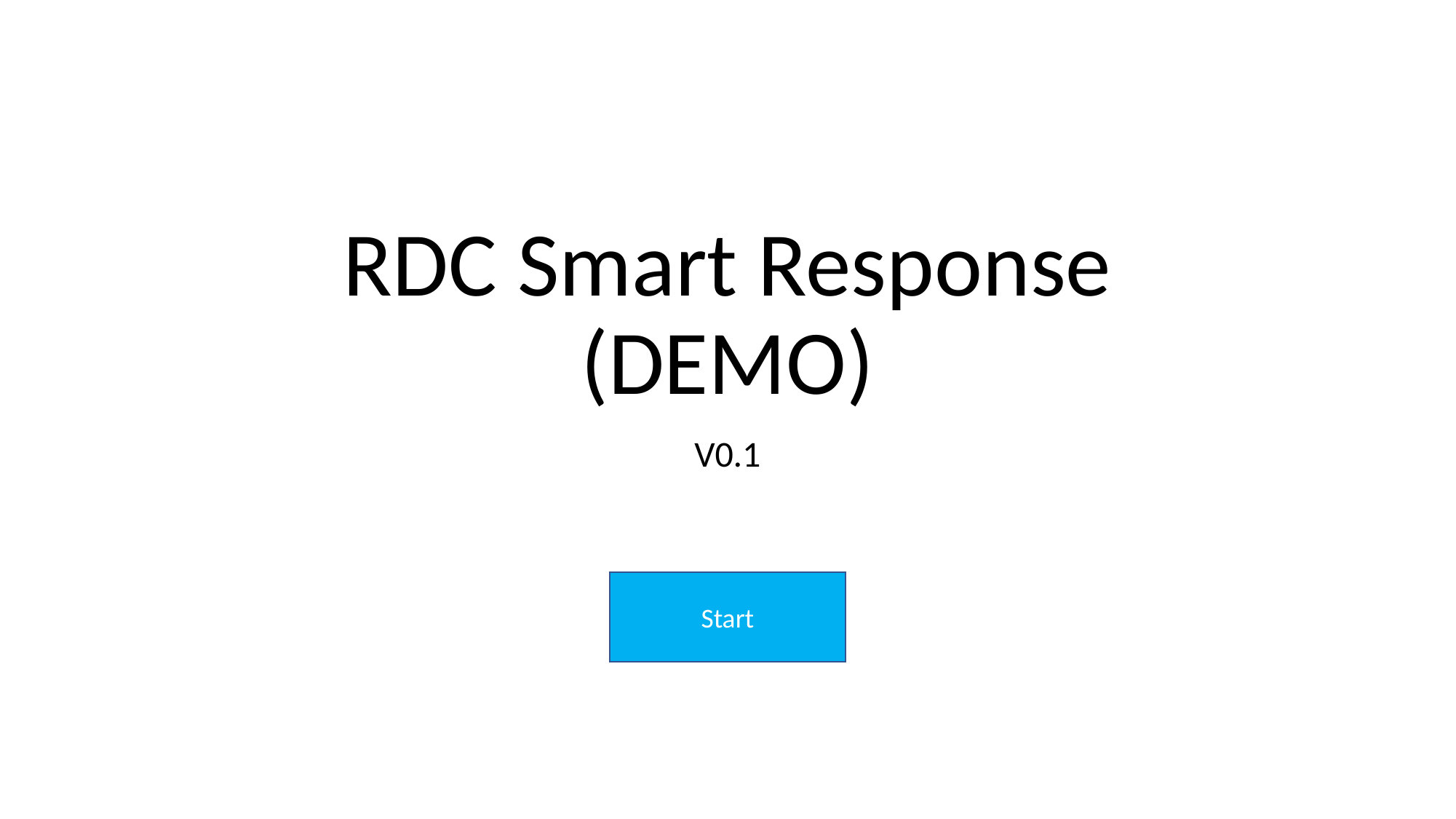

# RDC Smart Response (DEMO)
V0.1
Start